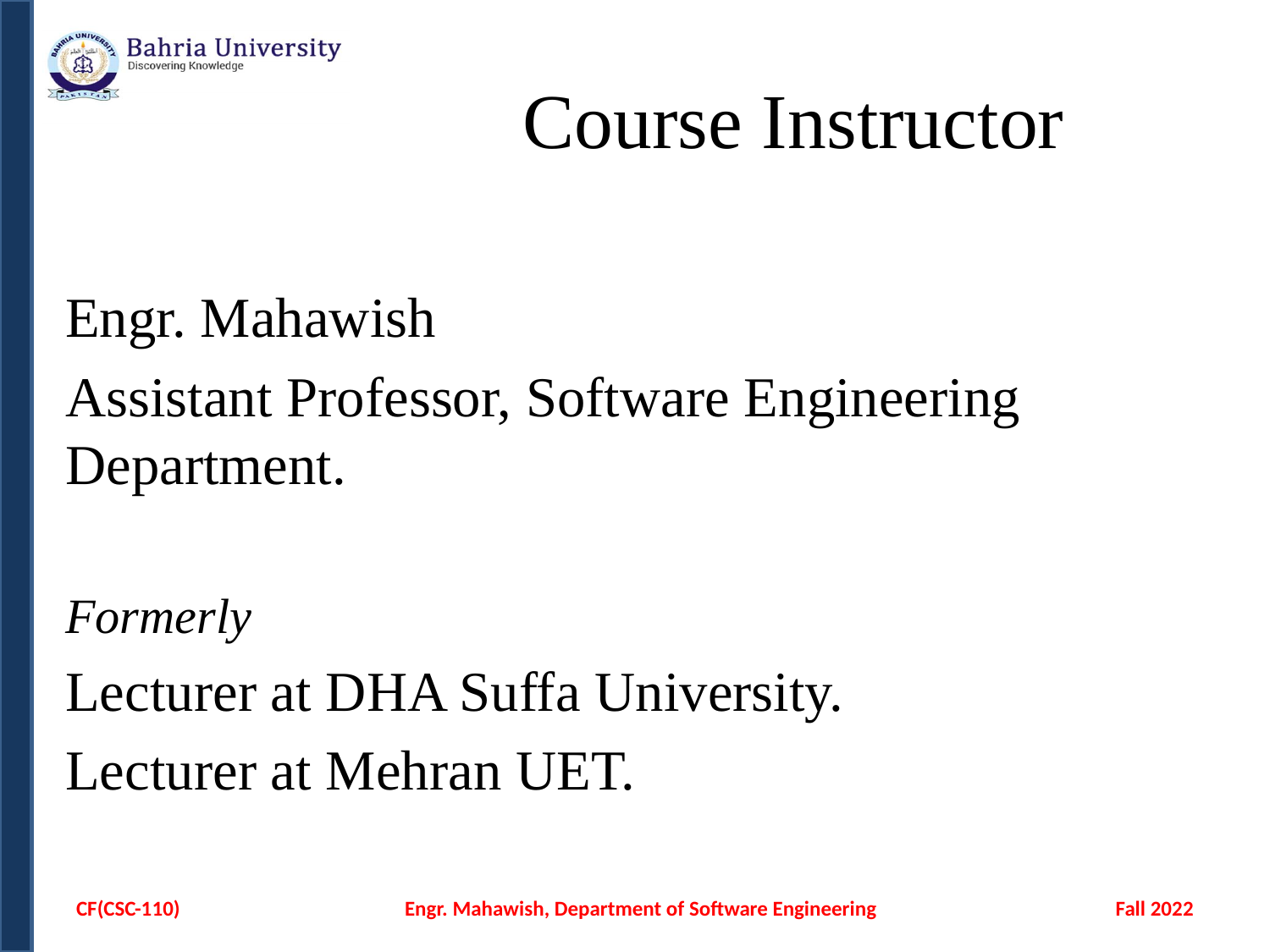

# Course Instructor
Engr. Mahawish
Assistant Professor, Software Engineering Department.

Formerly
Lecturer at DHA Suffa University.
Lecturer at Mehran UET.

CF(CSC-110)
Engr. Mahawish, Department of Software Engineering

Fall 2022